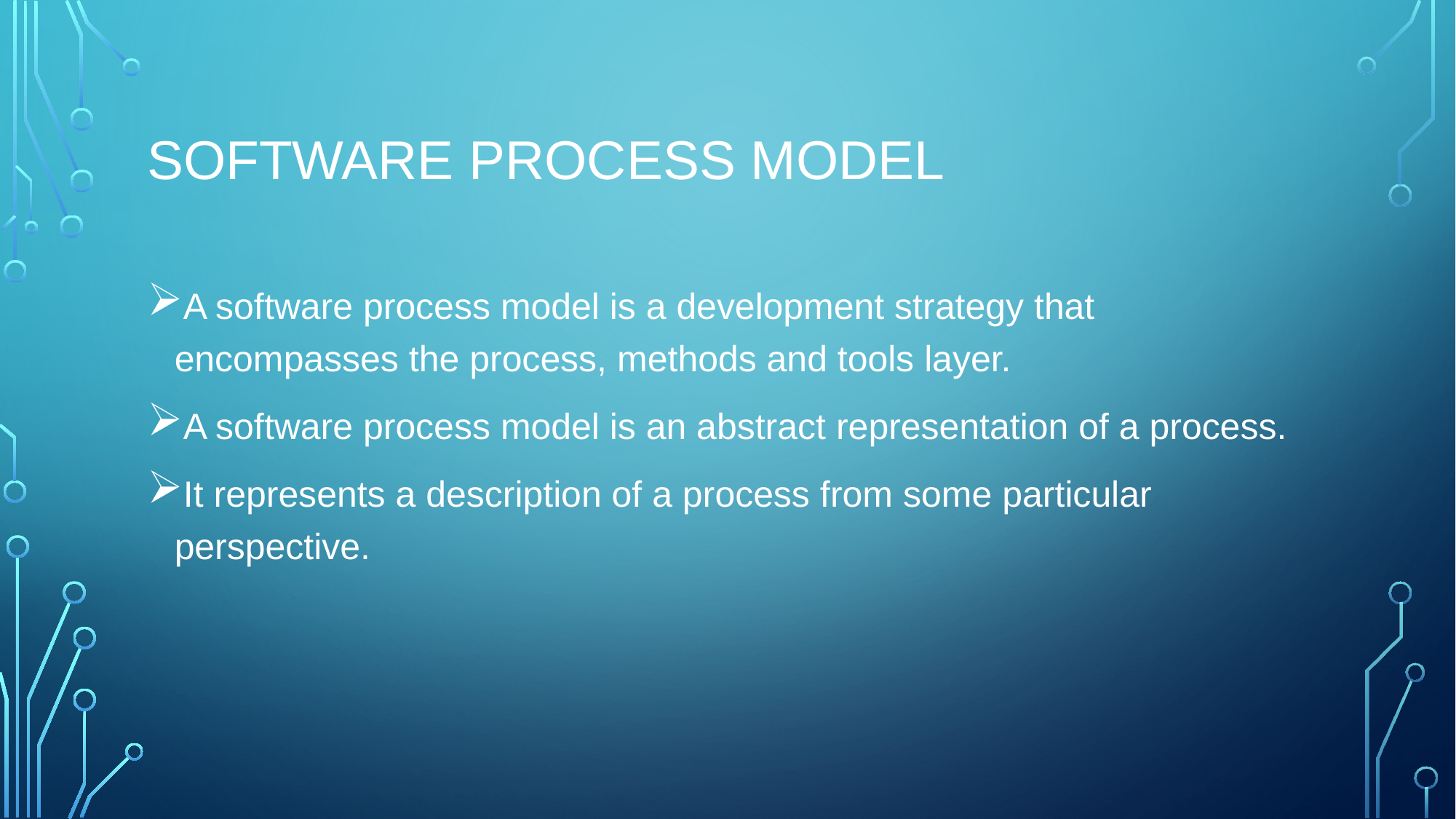

# Software process model
A software process model is a development strategy that encompasses the process, methods and tools layer.
A software process model is an abstract representation of a process.
It represents a description of a process from some particular perspective.